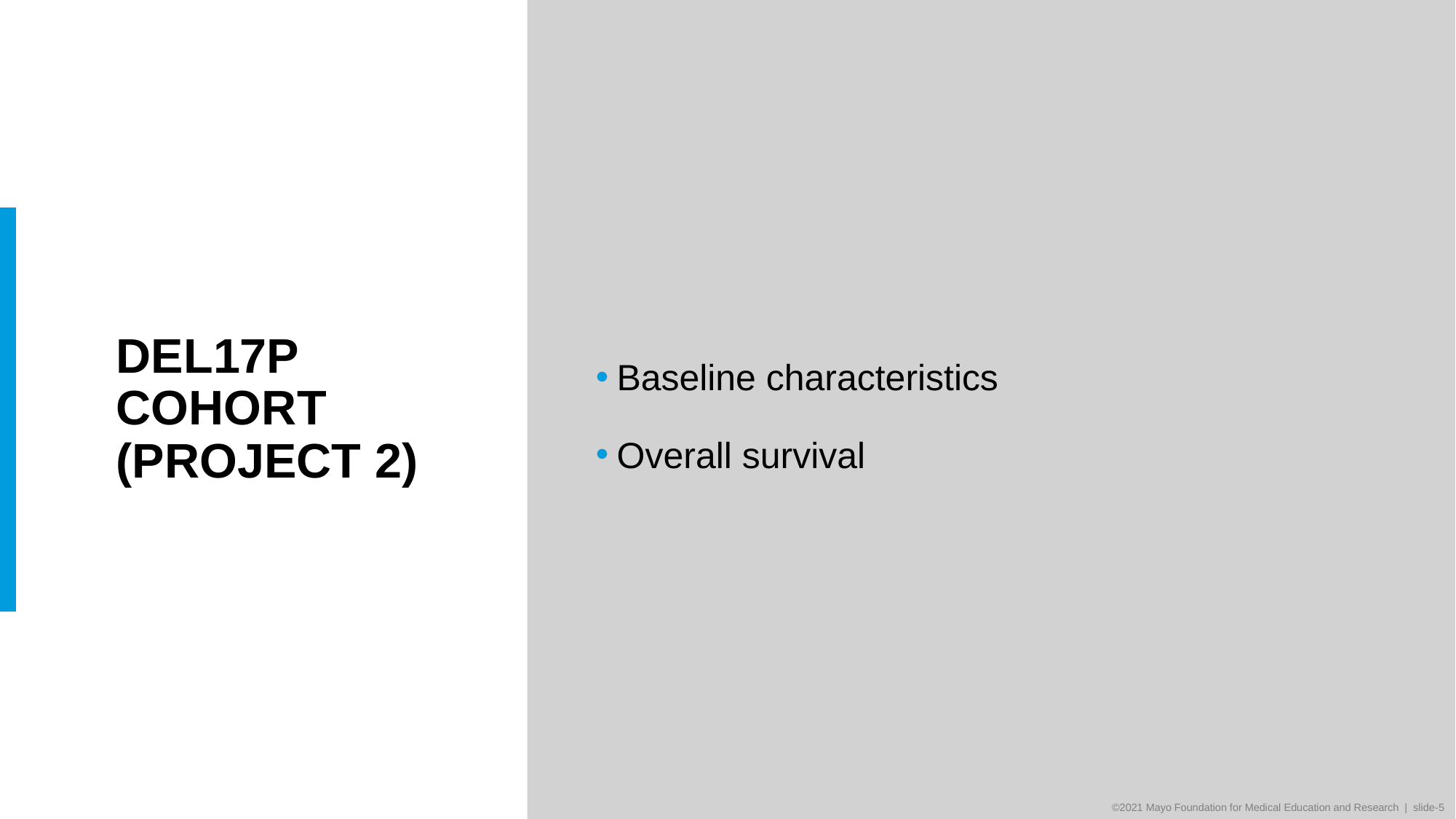

Baseline characteristics
Overall survival
# Del17p cohort (Project 2)